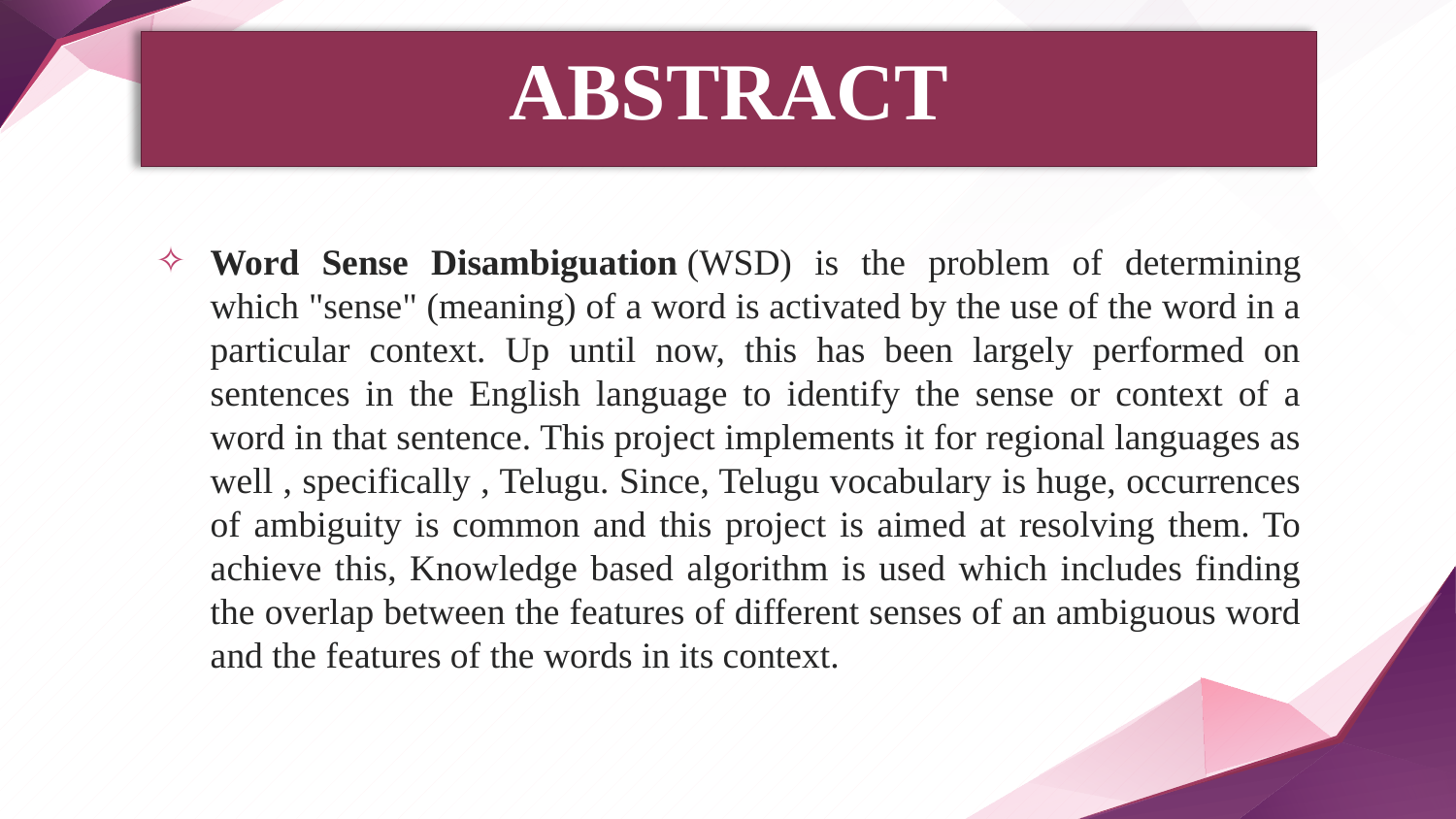

# ABSTRACT
Word Sense Disambiguation (WSD) is the problem of determining which "sense" (meaning) of a word is activated by the use of the word in a particular context. Up until now, this has been largely performed on sentences in the English language to identify the sense or context of a word in that sentence. This project implements it for regional languages as well , specifically , Telugu. Since, Telugu vocabulary is huge, occurrences of ambiguity is common and this project is aimed at resolving them. To achieve this, Knowledge based algorithm is used which includes finding the overlap between the features of different senses of an ambiguous word and the features of the words in its context.